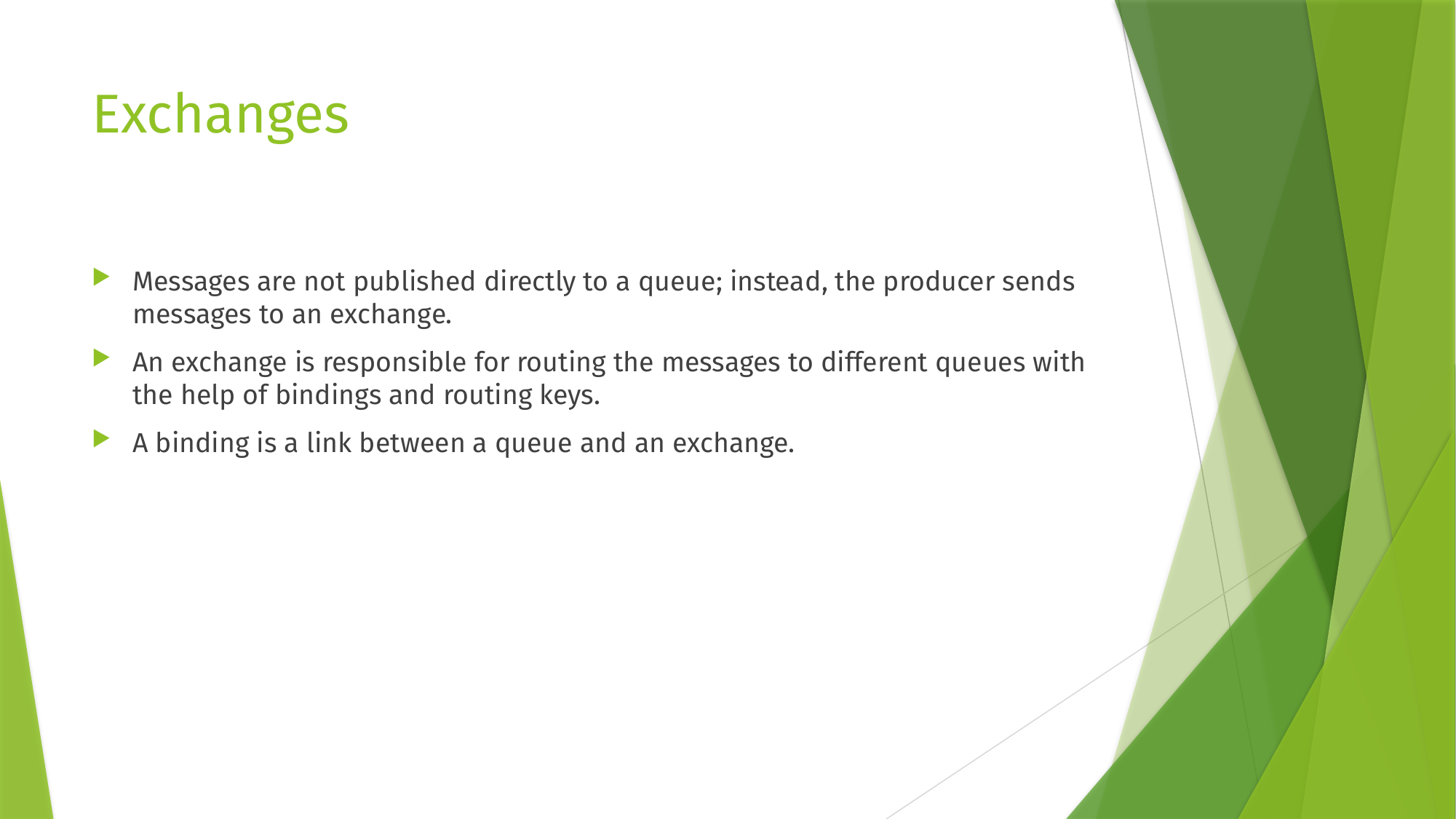

# Exchanges
Messages are not published directly to a queue; instead, the producer sends messages to an exchange.
An exchange is responsible for routing the messages to different queues with the help of bindings and routing keys.
A binding is a link between a queue and an exchange.